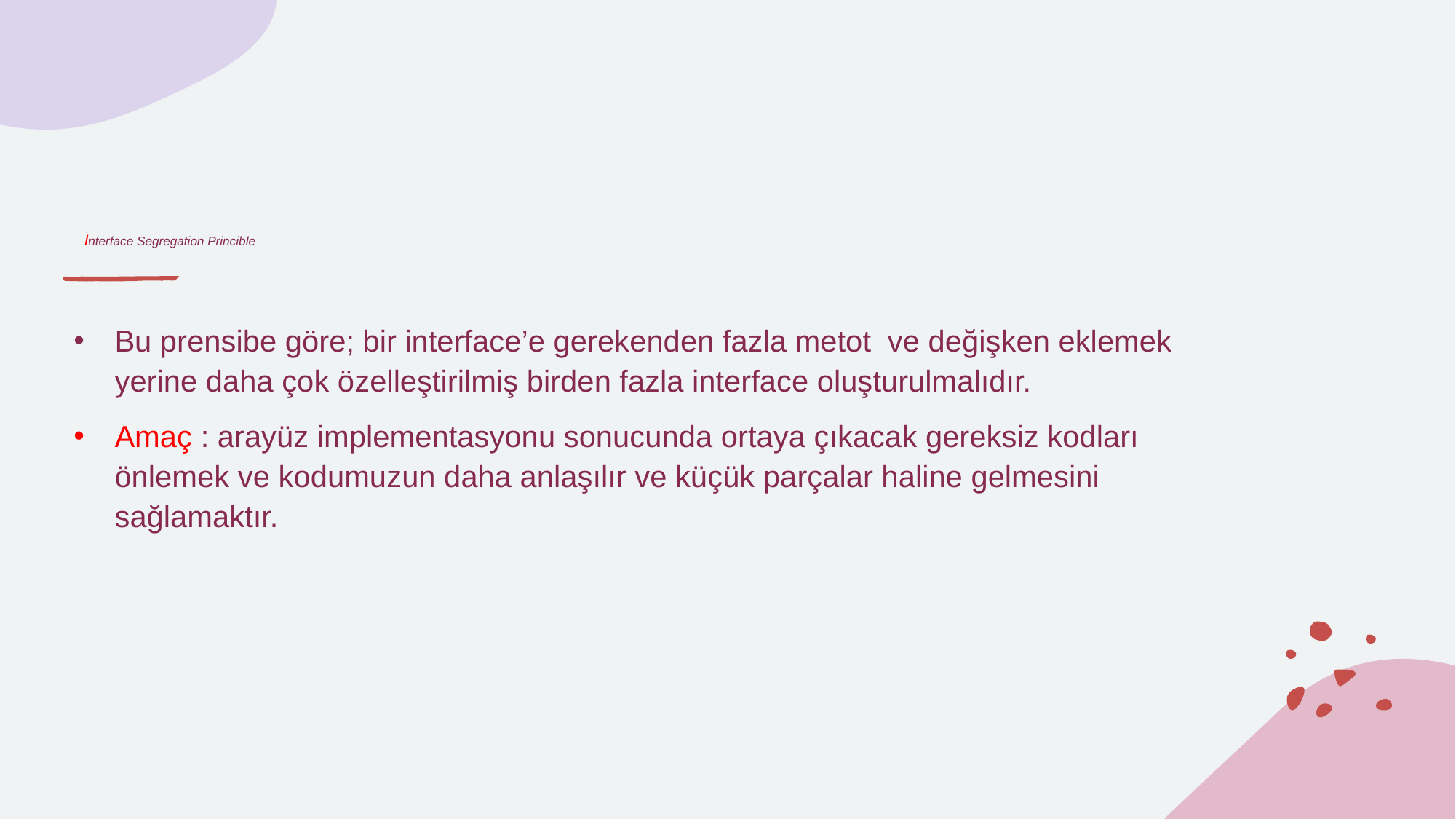

# Interface Segregation Princible
Bu prensibe göre; bir interface’e gerekenden fazla metot  ve değişken eklemek yerine daha çok özelleştirilmiş birden fazla interface oluşturulmalıdır.
Amaç : arayüz implementasyonu sonucunda ortaya çıkacak gereksiz kodları önlemek ve kodumuzun daha anlaşılır ve küçük parçalar haline gelmesini sağlamaktır.